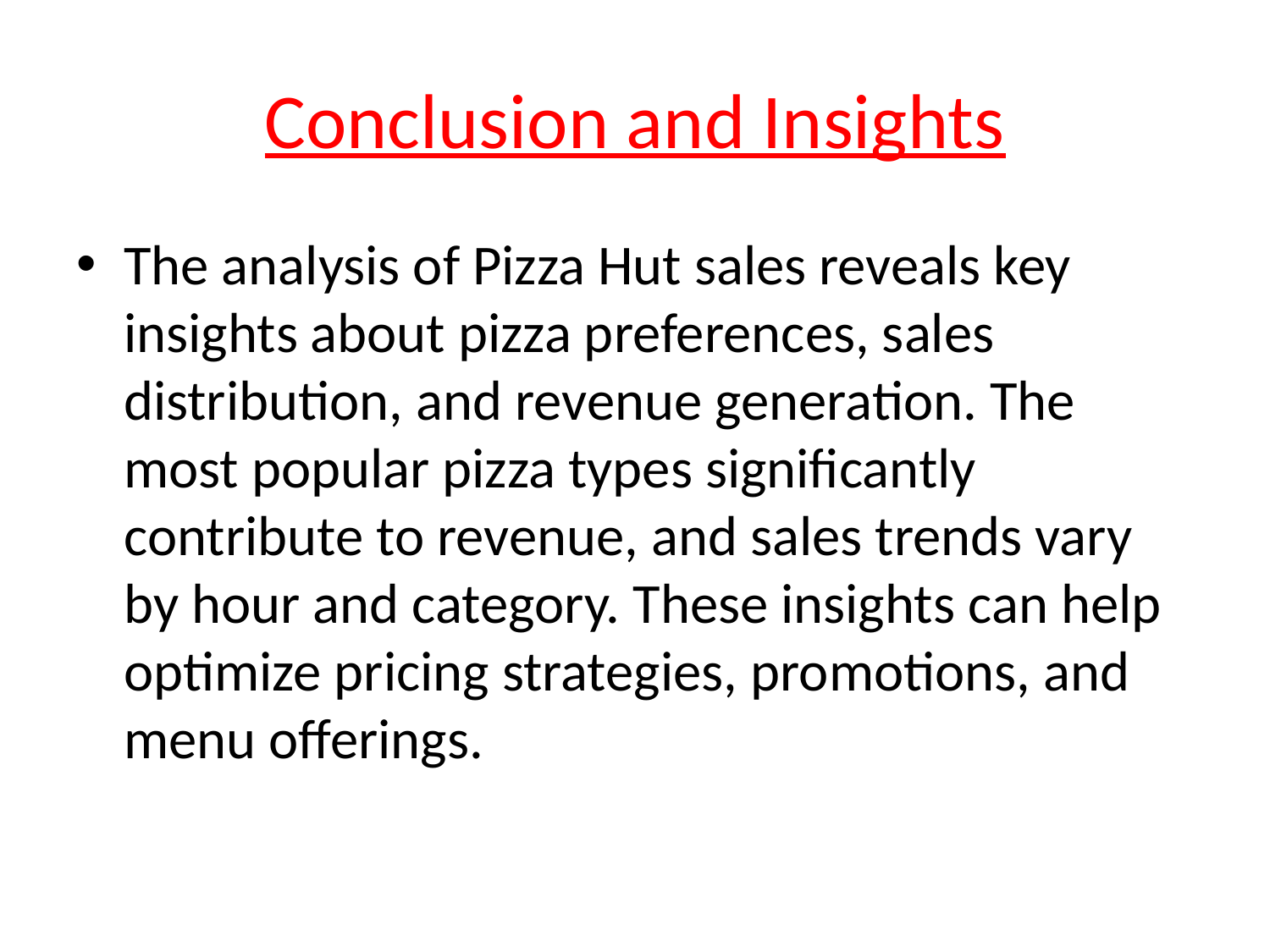

# Conclusion and Insights
The analysis of Pizza Hut sales reveals key insights about pizza preferences, sales distribution, and revenue generation. The most popular pizza types significantly contribute to revenue, and sales trends vary by hour and category. These insights can help optimize pricing strategies, promotions, and menu offerings.